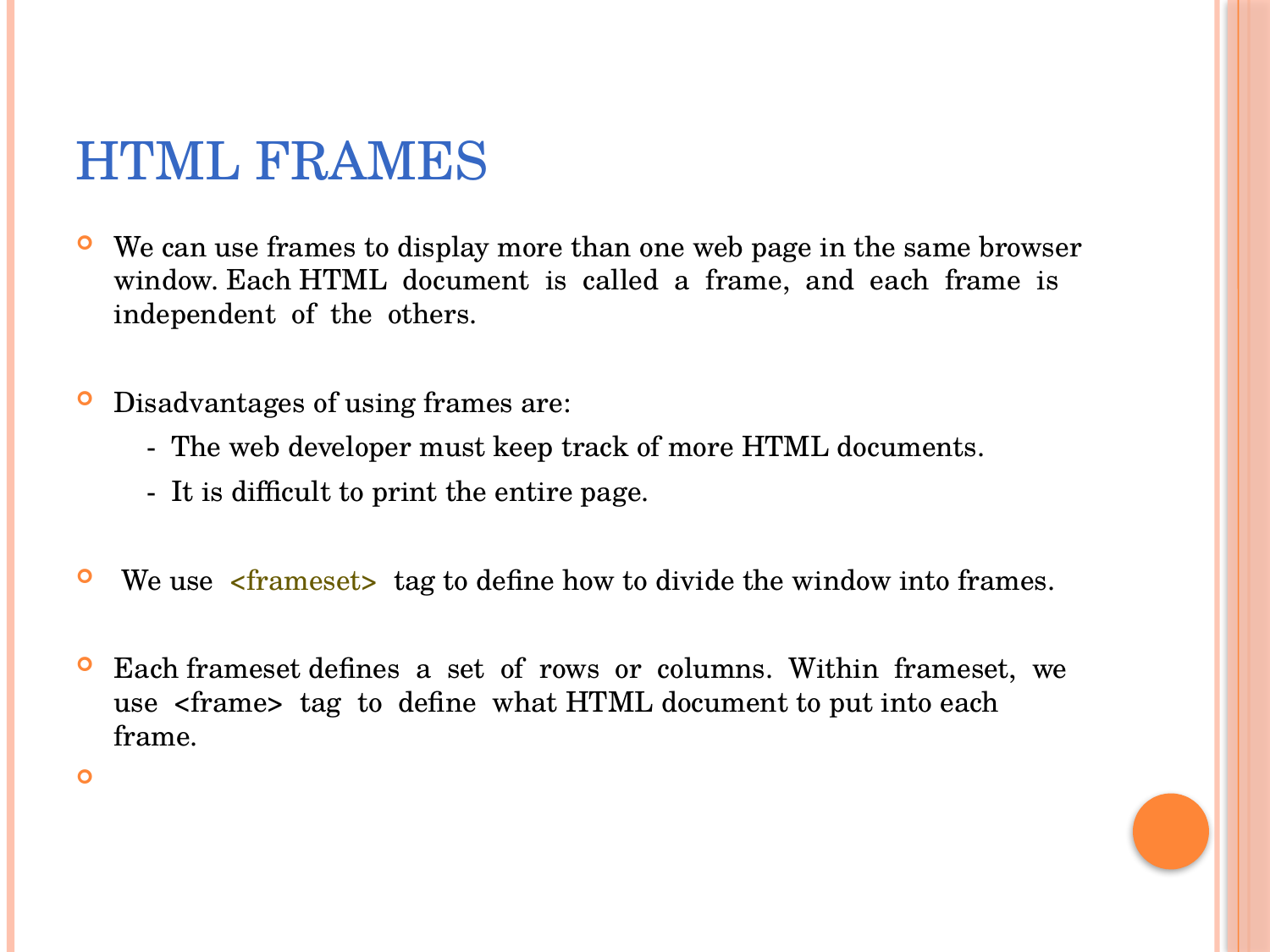

# HTML Frames
We can use frames to display more than one web page in the same browser window. Each HTML  document  is  called  a  frame,  and  each  frame  is  independent  of  the  others.

Disadvantages of using frames are:
         -  The web developer must keep track of more HTML documents.
         -  It is difficult to print the entire page.

 We use  <frameset>  tag to define how to divide the window into frames.

Each frameset defines  a  set  of  rows  or  columns.  Within  frameset,  we  use  <frame>  tag  to  define  what HTML document to put into each frame.